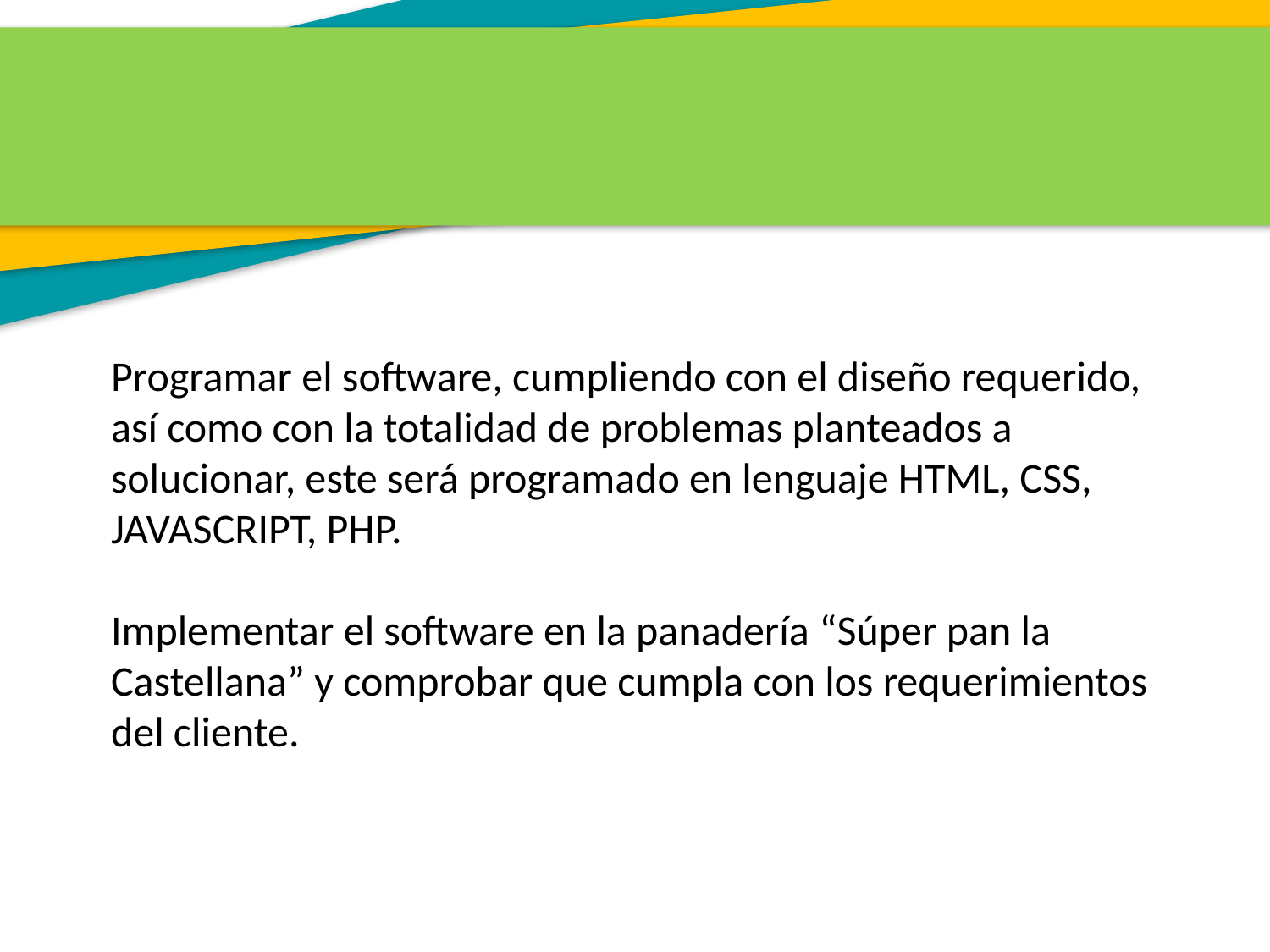

Programar el software, cumpliendo con el diseño requerido, así como con la totalidad de problemas planteados a solucionar, este será programado en lenguaje HTML, CSS, JAVASCRIPT, PHP.

Implementar el software en la panadería “Súper pan la Castellana” y comprobar que cumpla con los requerimientos del cliente.